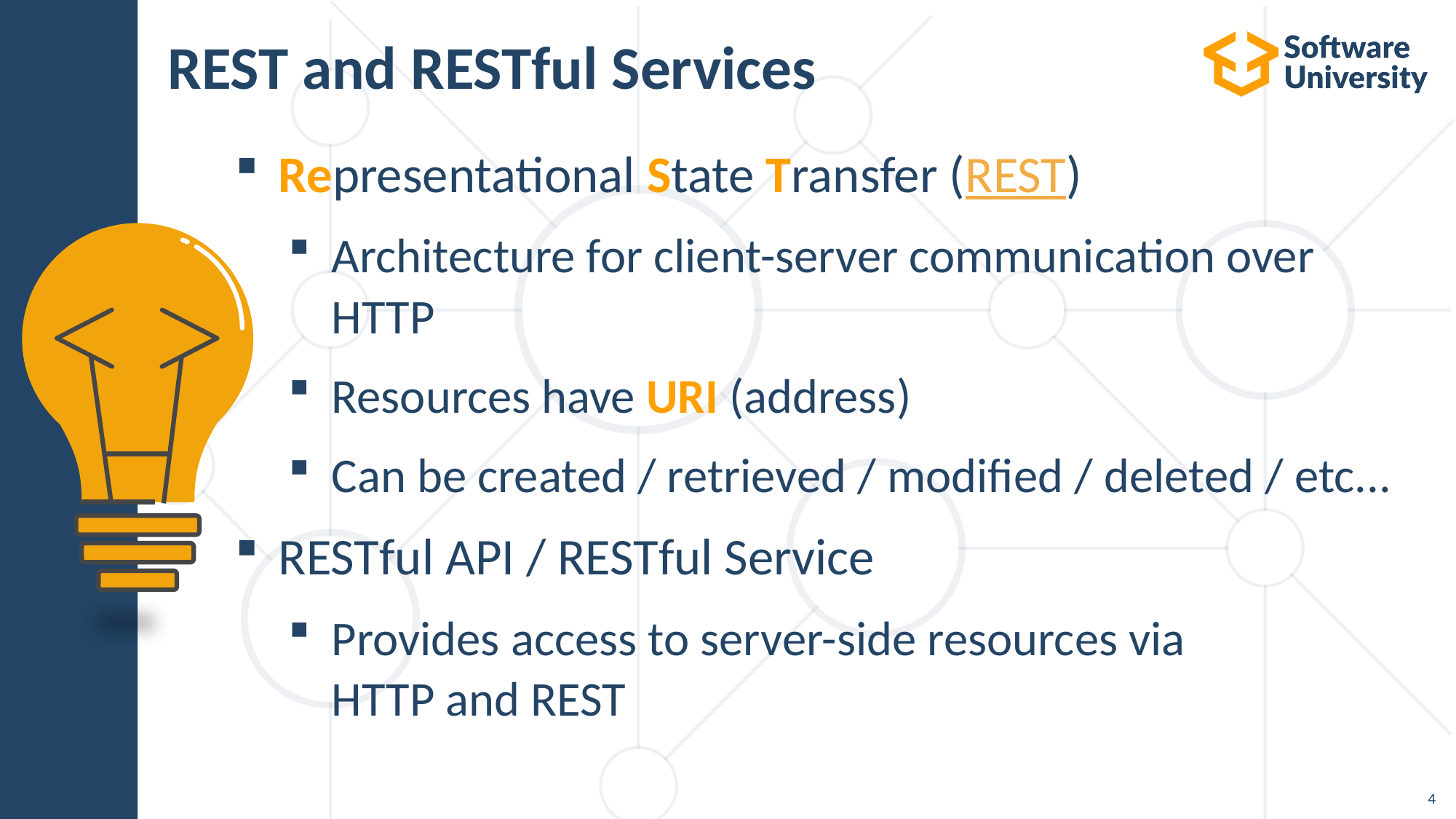

# REST and RESTful Services
Representational State Transfer (REST)
Architecture for client-server communication over
HTTP
Resources have URI (address)
Can be created / retrieved / modified / deleted / etc...
RESTful API / RESTful Service
Provides access to server-side resources via
HTTP and REST
4